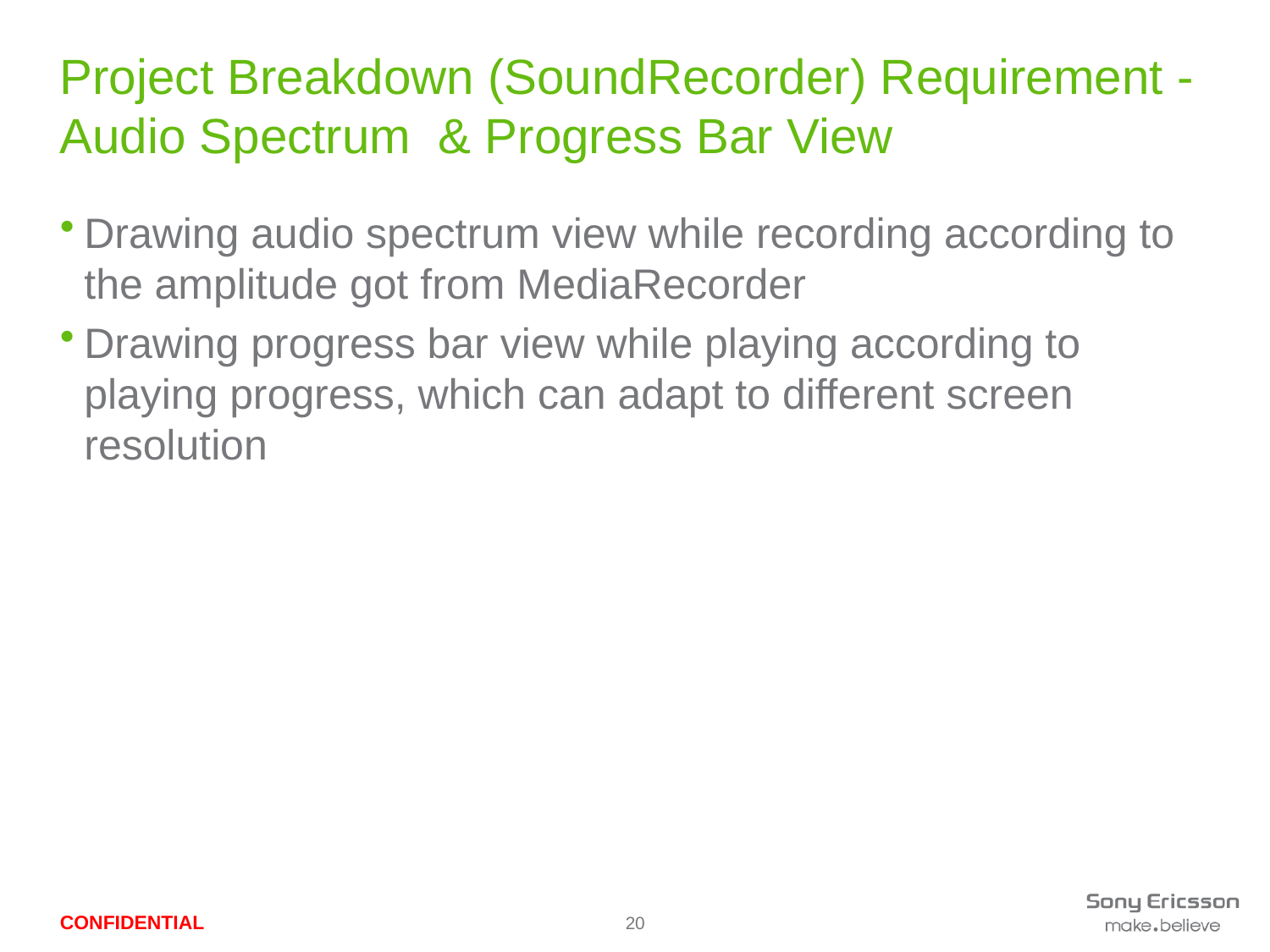

# Project Breakdown (SoundRecorder) Requirement - Audio Spectrum  & Progress Bar View
Drawing audio spectrum view while recording according to the amplitude got from MediaRecorder
Drawing progress bar view while playing according to playing progress, which can adapt to different screen resolution